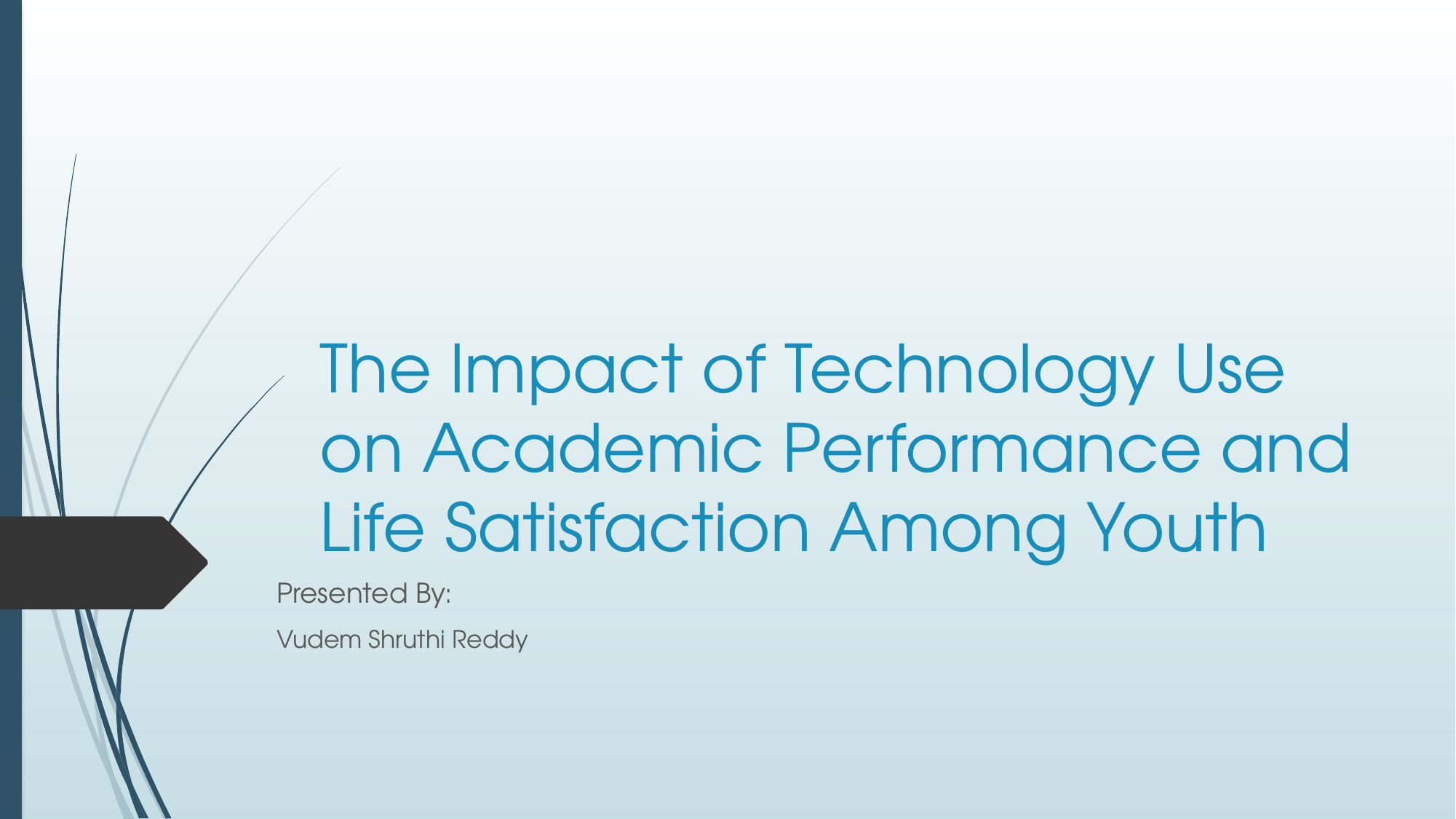

# The Impact of Technology Use on Academic Performance and Life Satisfaction Among Youth
Presented By:
Vudem Shruthi Reddy